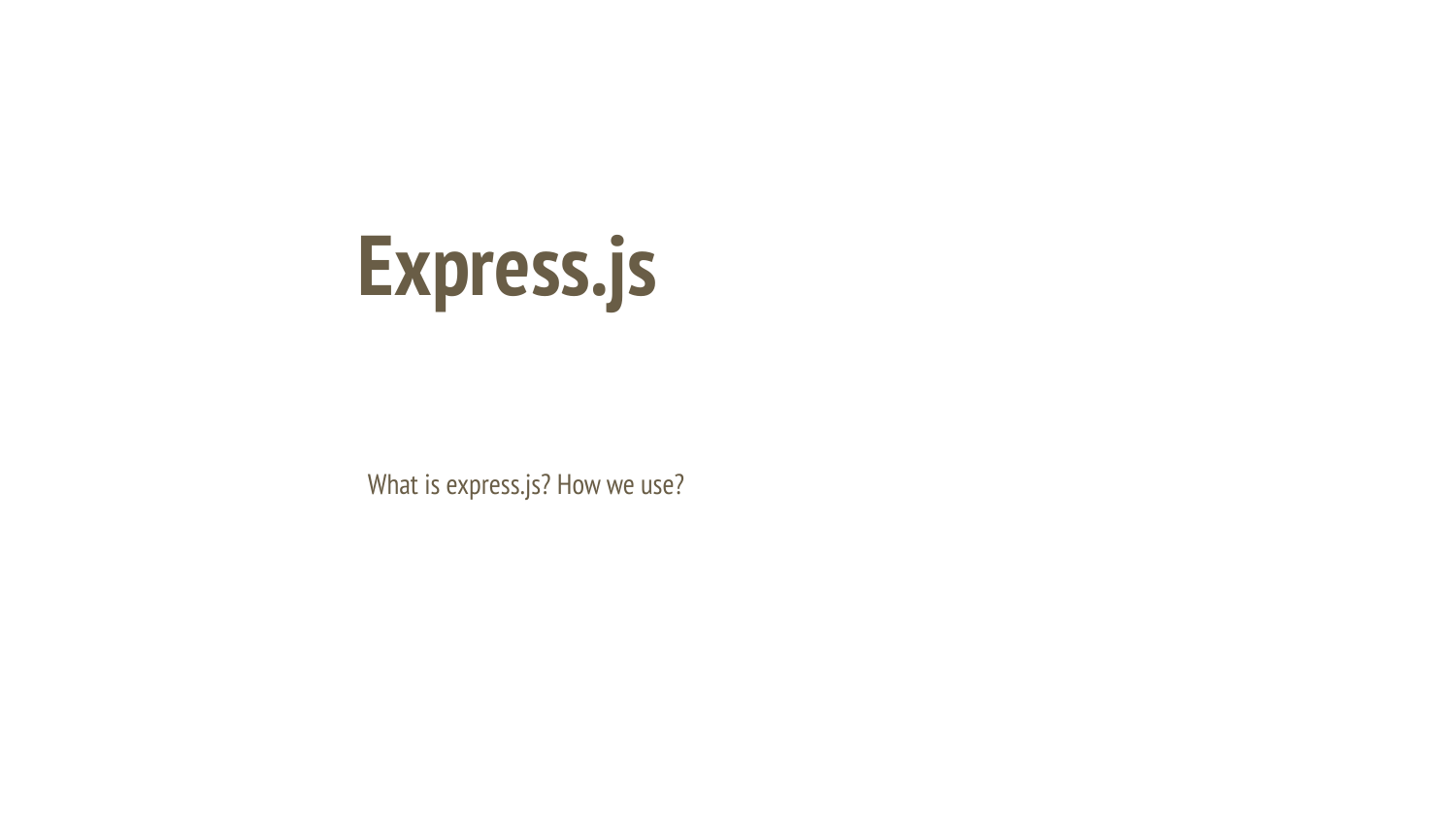

# Express.js
                                                  What is express.js? How we use?